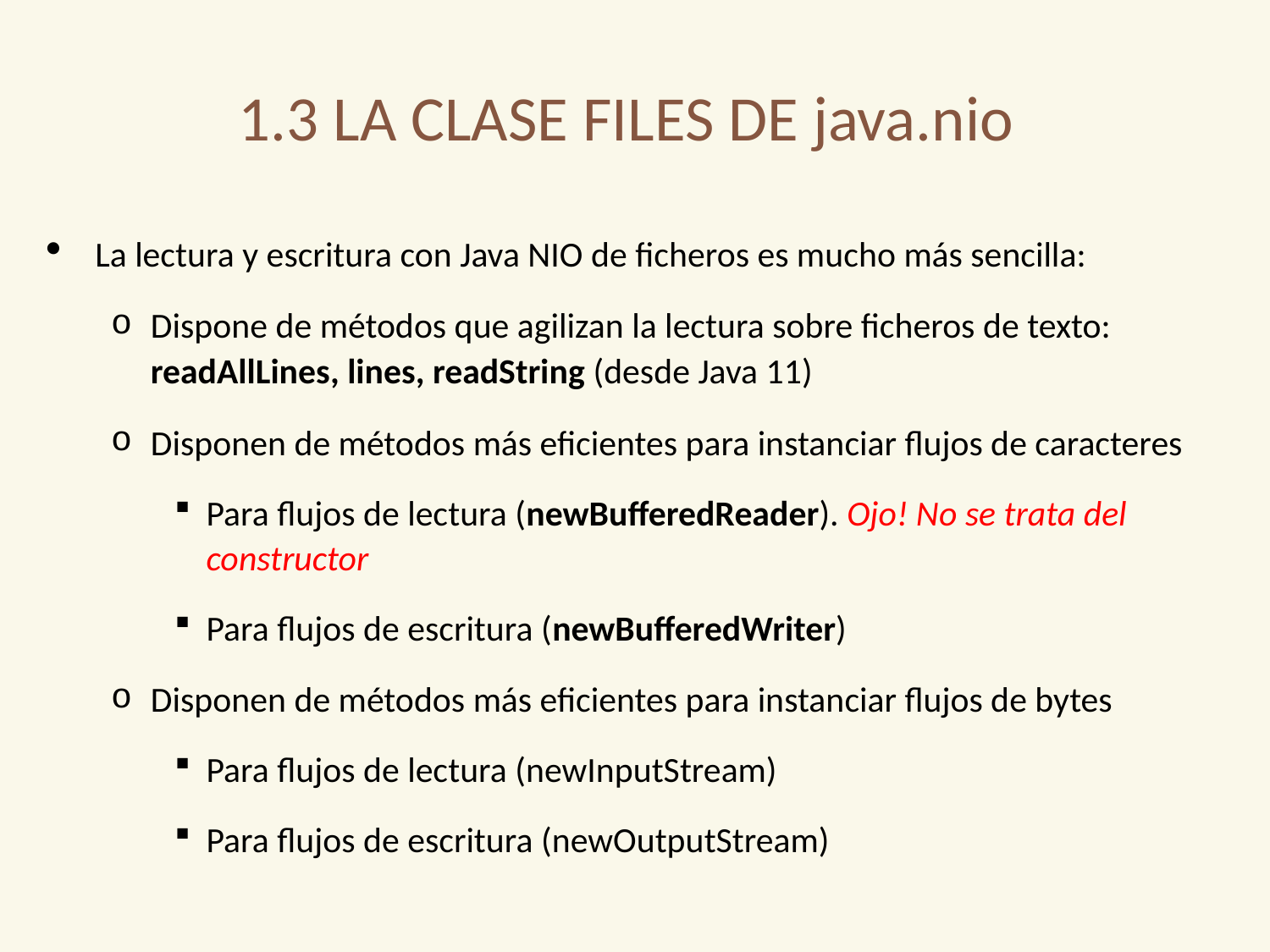

1.3 LA CLASE FILES DE java.nio
La lectura y escritura con Java NIO de ficheros es mucho más sencilla:
Dispone de métodos que agilizan la lectura sobre ficheros de texto: readAllLines, lines, readString (desde Java 11)
Disponen de métodos más eficientes para instanciar flujos de caracteres
Para flujos de lectura (newBufferedReader). Ojo! No se trata del constructor
Para flujos de escritura (newBufferedWriter)
Disponen de métodos más eficientes para instanciar flujos de bytes
Para flujos de lectura (newInputStream)
Para flujos de escritura (newOutputStream)